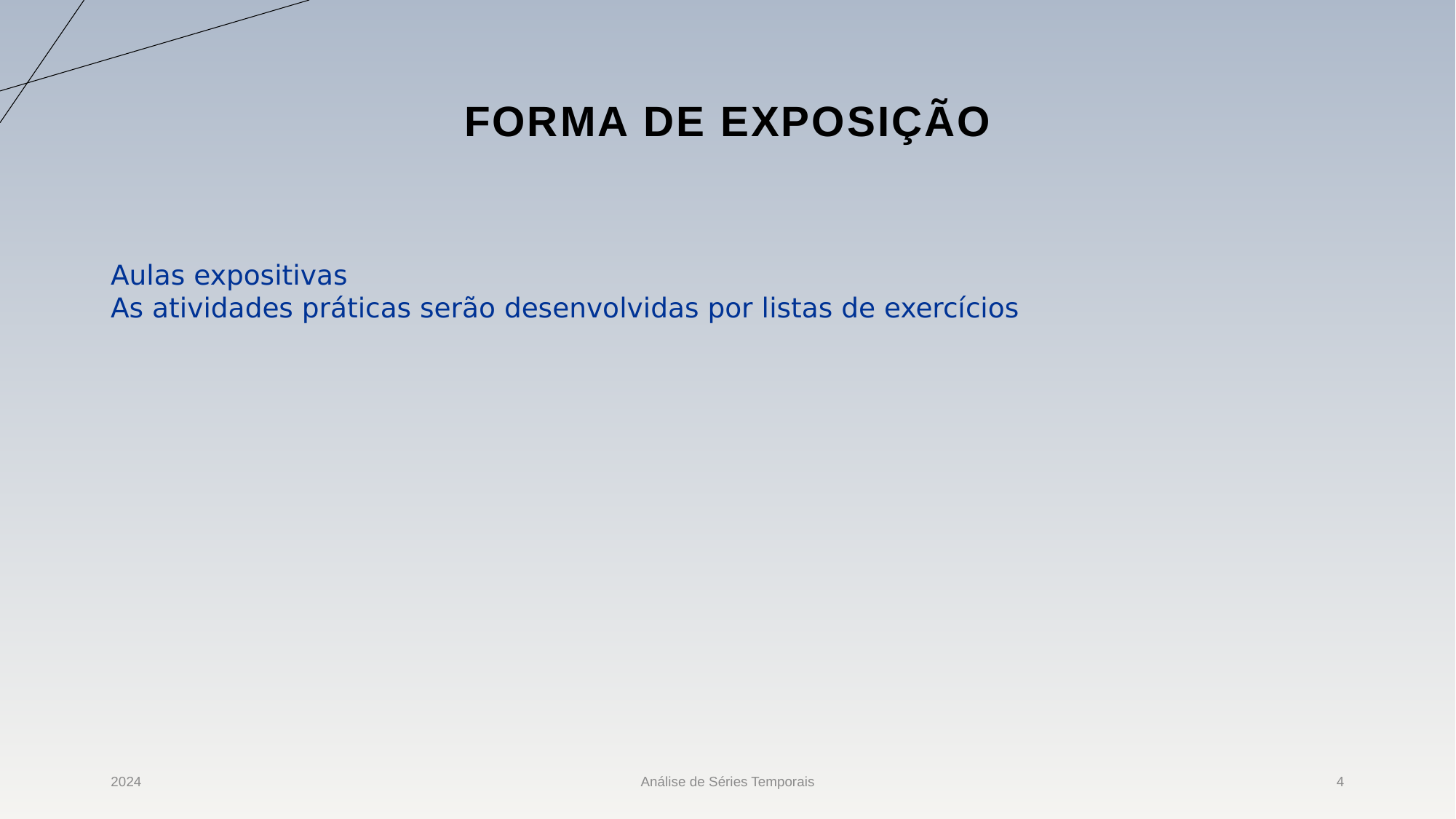

# Forma de Exposição
Aulas expositivas
As atividades práticas serão desenvolvidas por listas de exercícios
2024
Análise de Séries Temporais
4